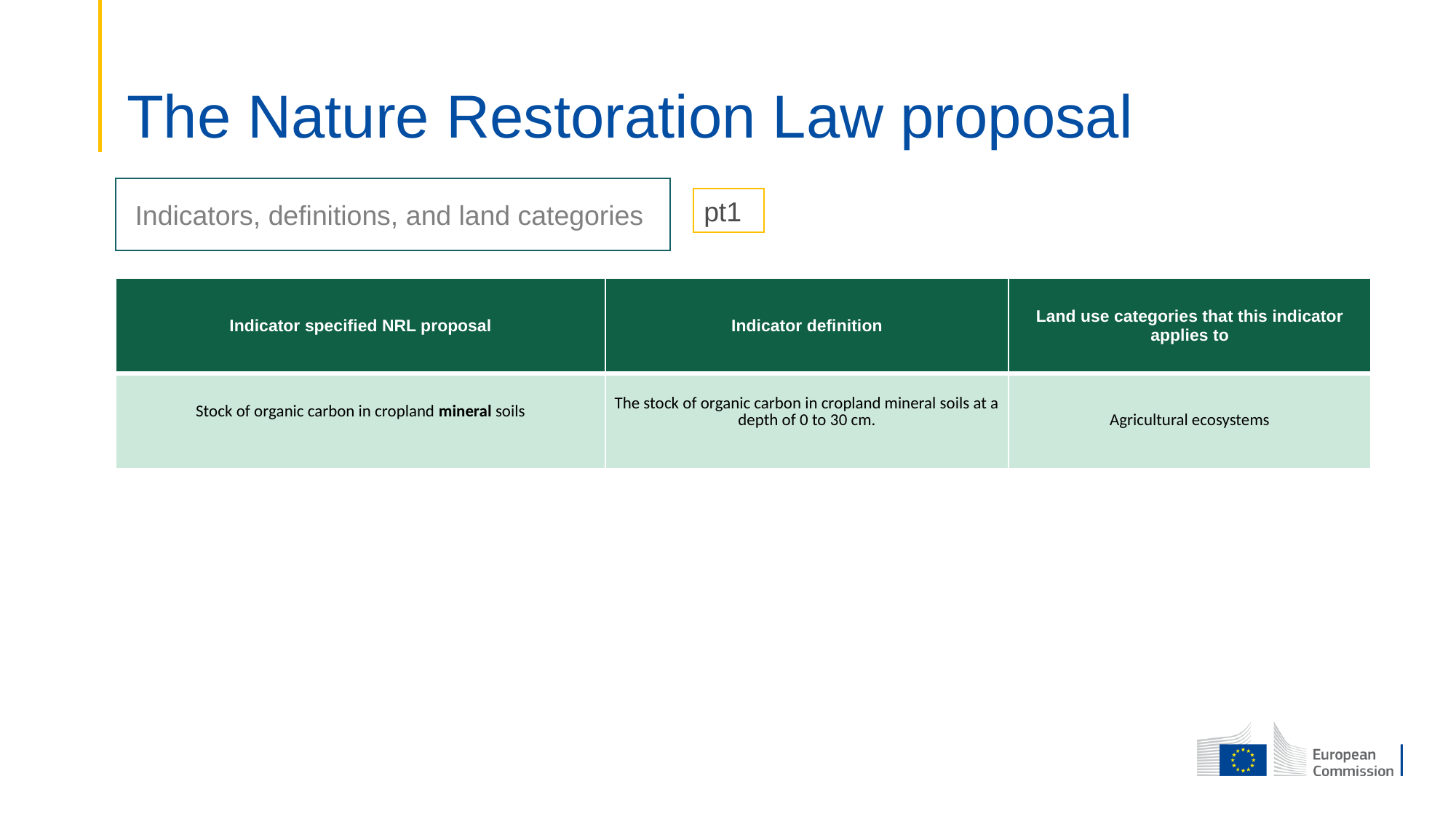

# The Nature Restoration Law proposal
Indicators, definitions, and land categories
pt1
| Indicator specified NRL proposal | Indicator definition | Land use categories that this indicator applies to |
| --- | --- | --- |
| Stock of organic carbon in cropland mineral soils | The stock of organic carbon in cropland mineral soils at a depth of 0 to 30 cm. | Agricultural ecosystems |